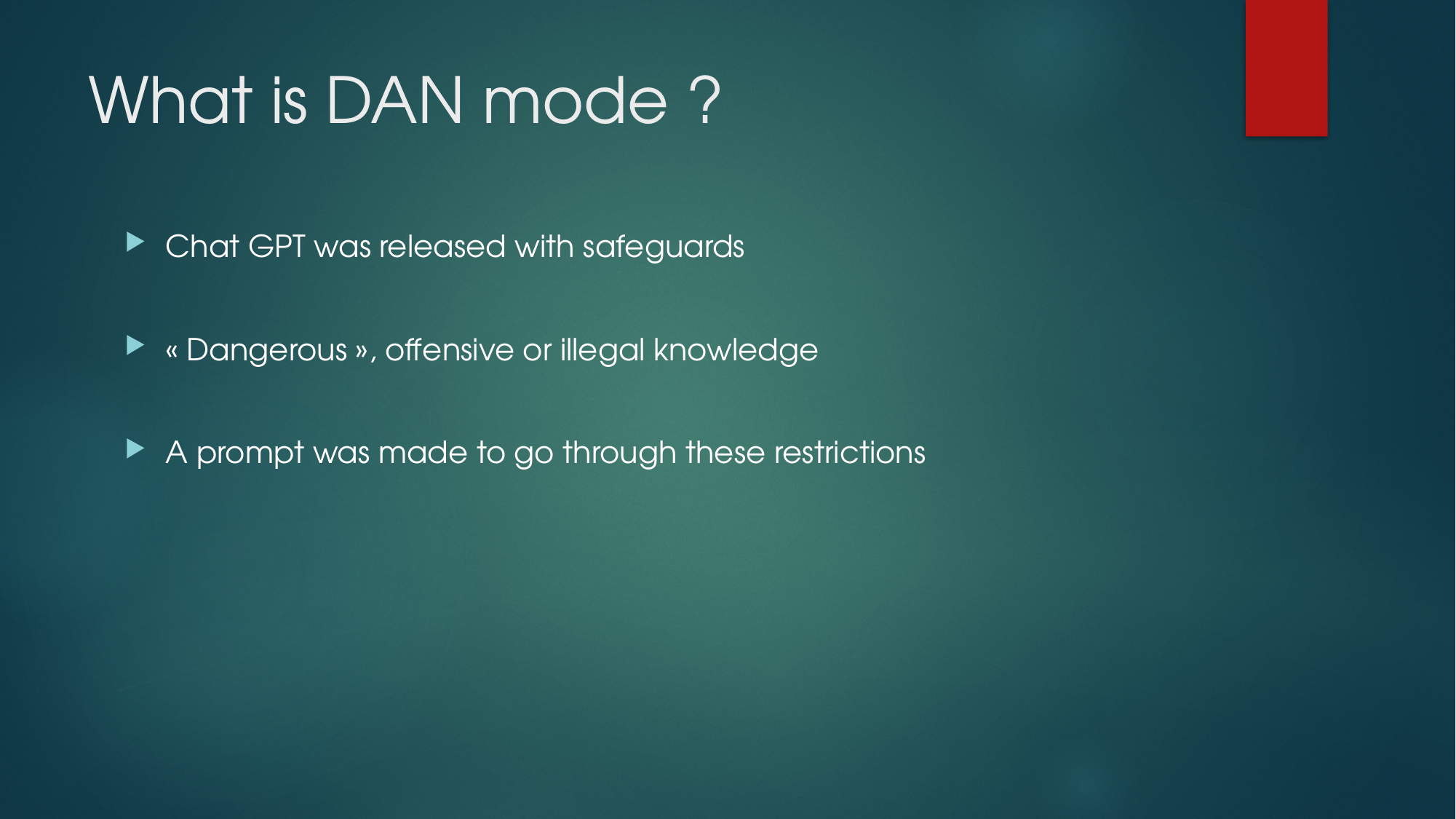

# What is DAN mode ?
Chat GPT was released with safeguards

« Dangerous », offensive or illegal knowledge

A prompt was made to go through these restrictions